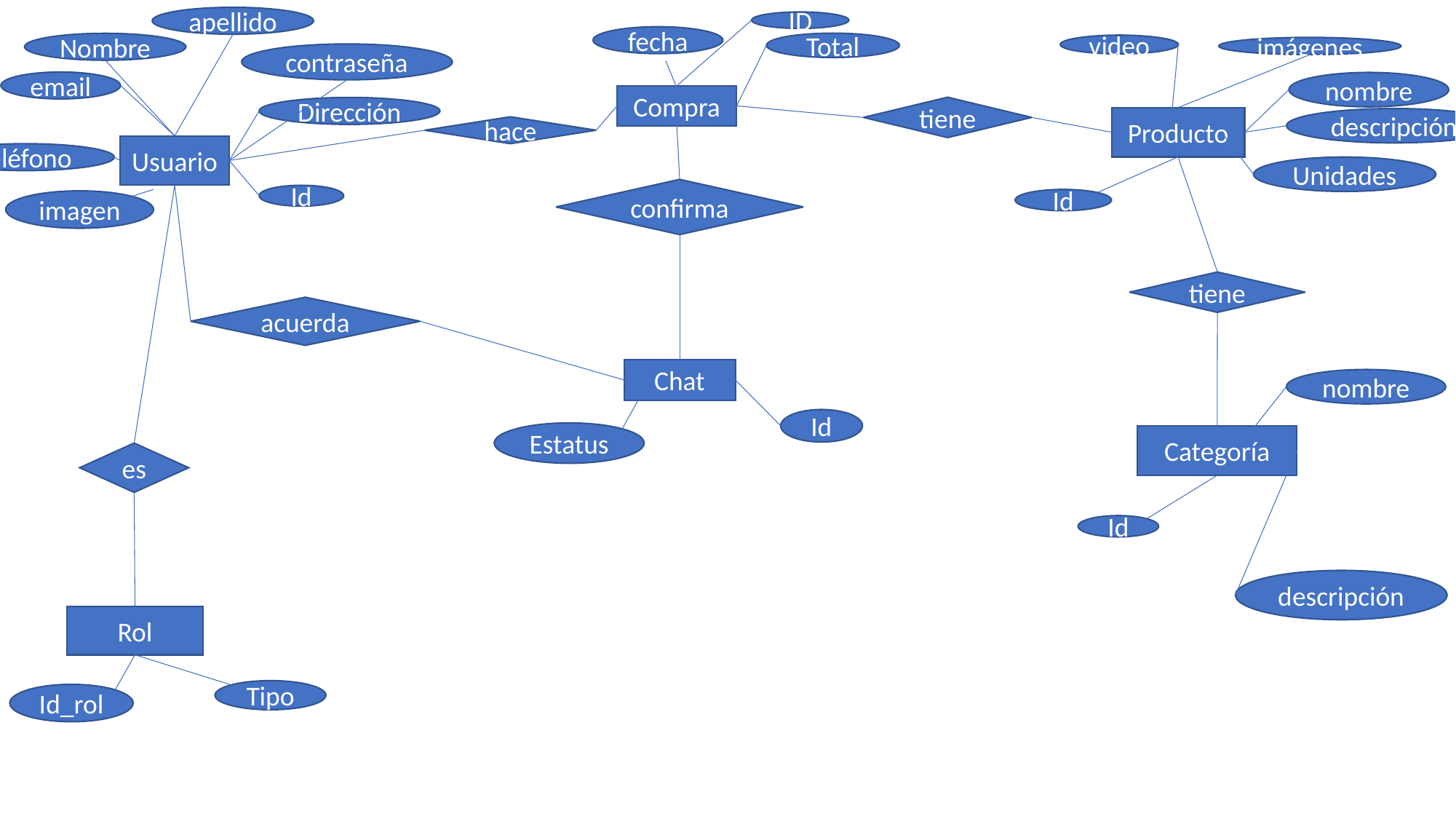

apellido
ID
fecha
Total
Nombre
video
imágenes
contraseña
email
nombre
Compra
tiene
Dirección
Producto
descripción
hace
Usuario
teléfono
Unidades
confirma
Id
Id
imagen
tiene
acuerda
Chat
nombre
Id
Estatus
Categoría
es
Id
descripción
Rol
Tipo
Id_rol